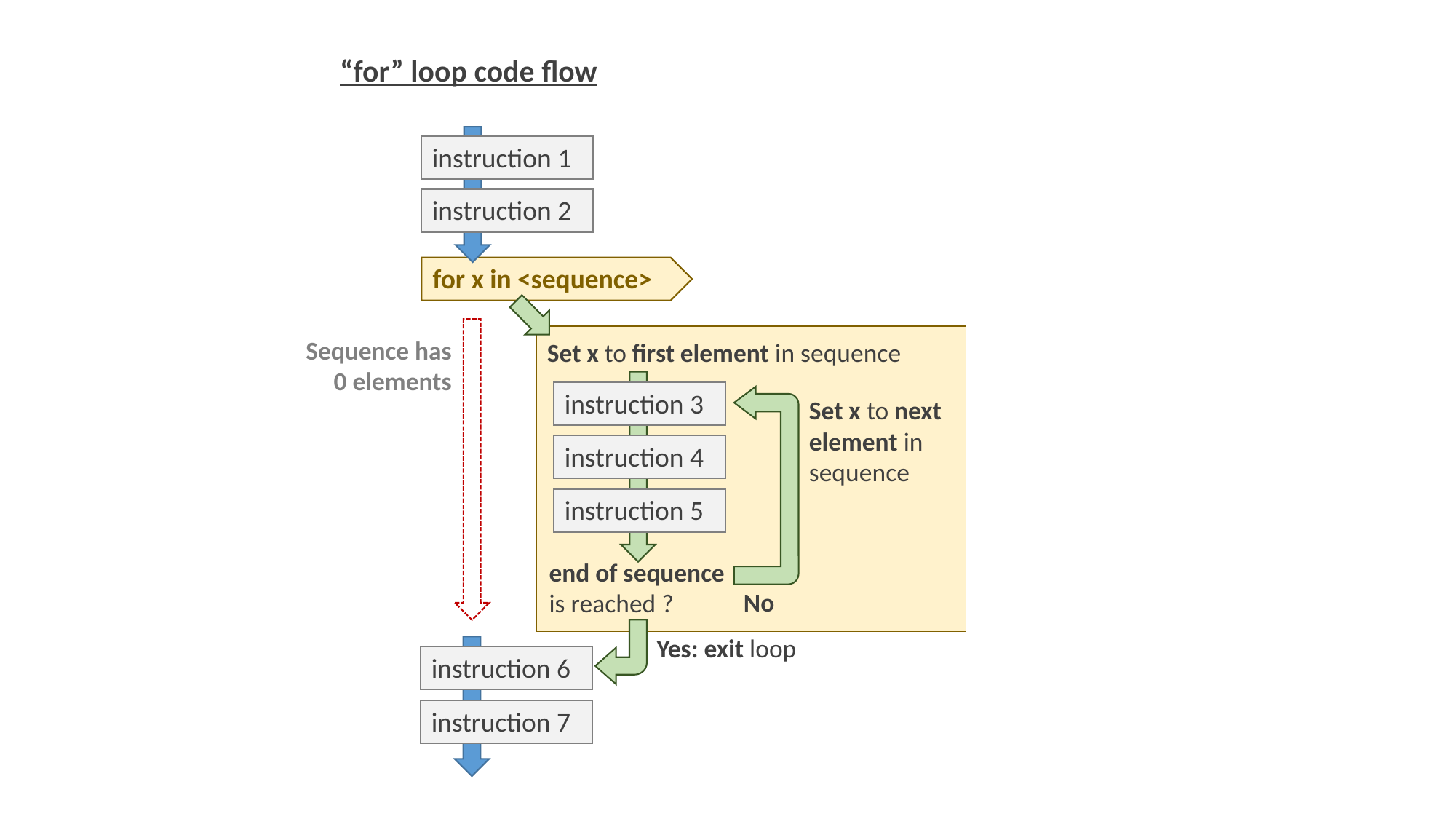

“for” loop code flow

instruction 1

instruction 2

for x in <sequence>

Sequence has 0 elements
Set x to first element in sequence

instruction 3

Set x to next element in sequence
instruction 4

instruction 5

end of sequence is reached ?
No

Yes: exit loop

instruction 6

instruction 7